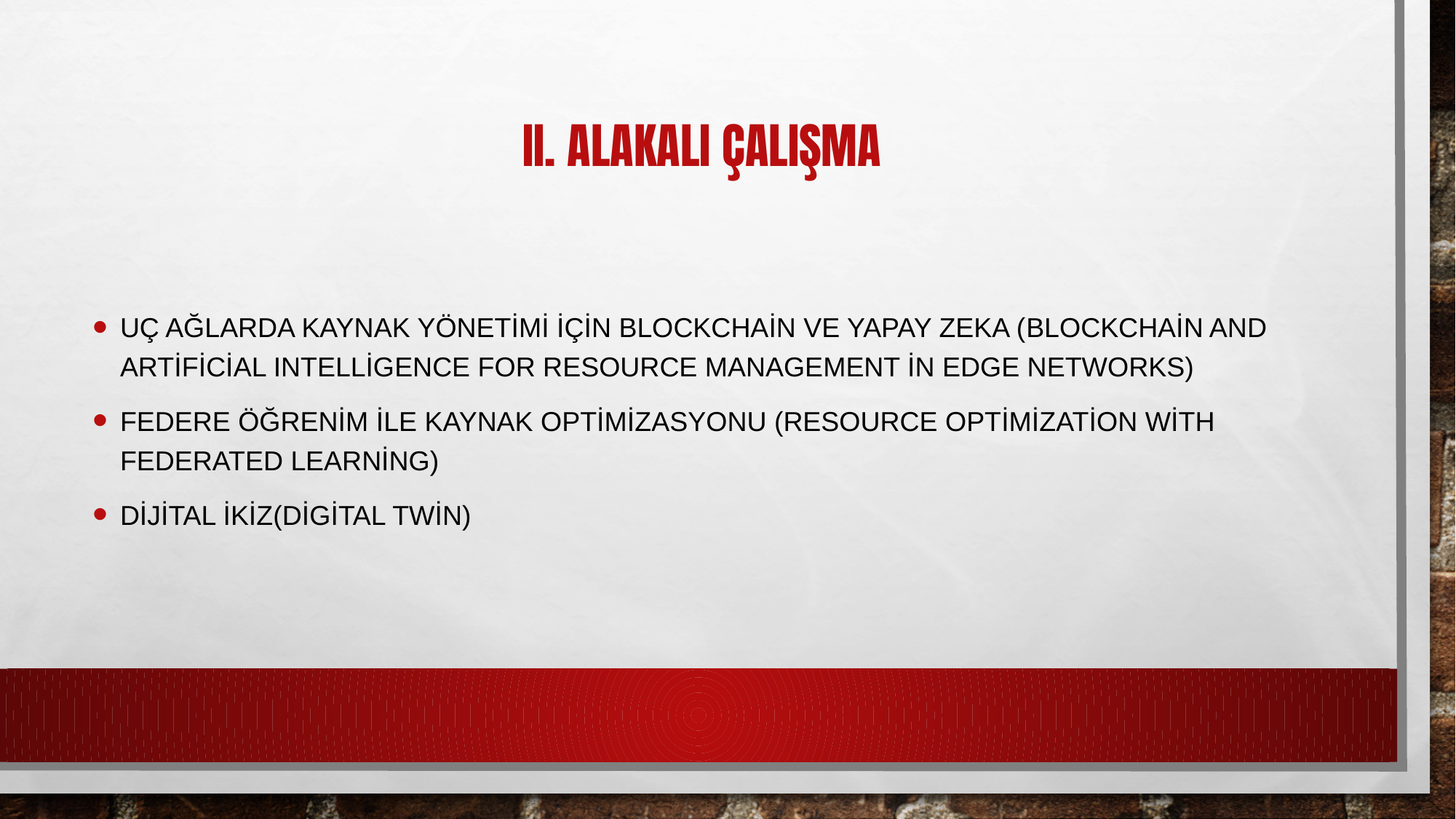

# II. Alakalı çalışma
Uç Ağlarda Kaynak Yönetimi için Blockchain ve Yapay Zeka (Blockchain and Artificial Intelligence for Resource Management in Edge Networks)
Federe öğrenim ile kaynak optimizasyonu (Resource Optimization With Federated Learning)
Dijital ikiz(Digital Twin)